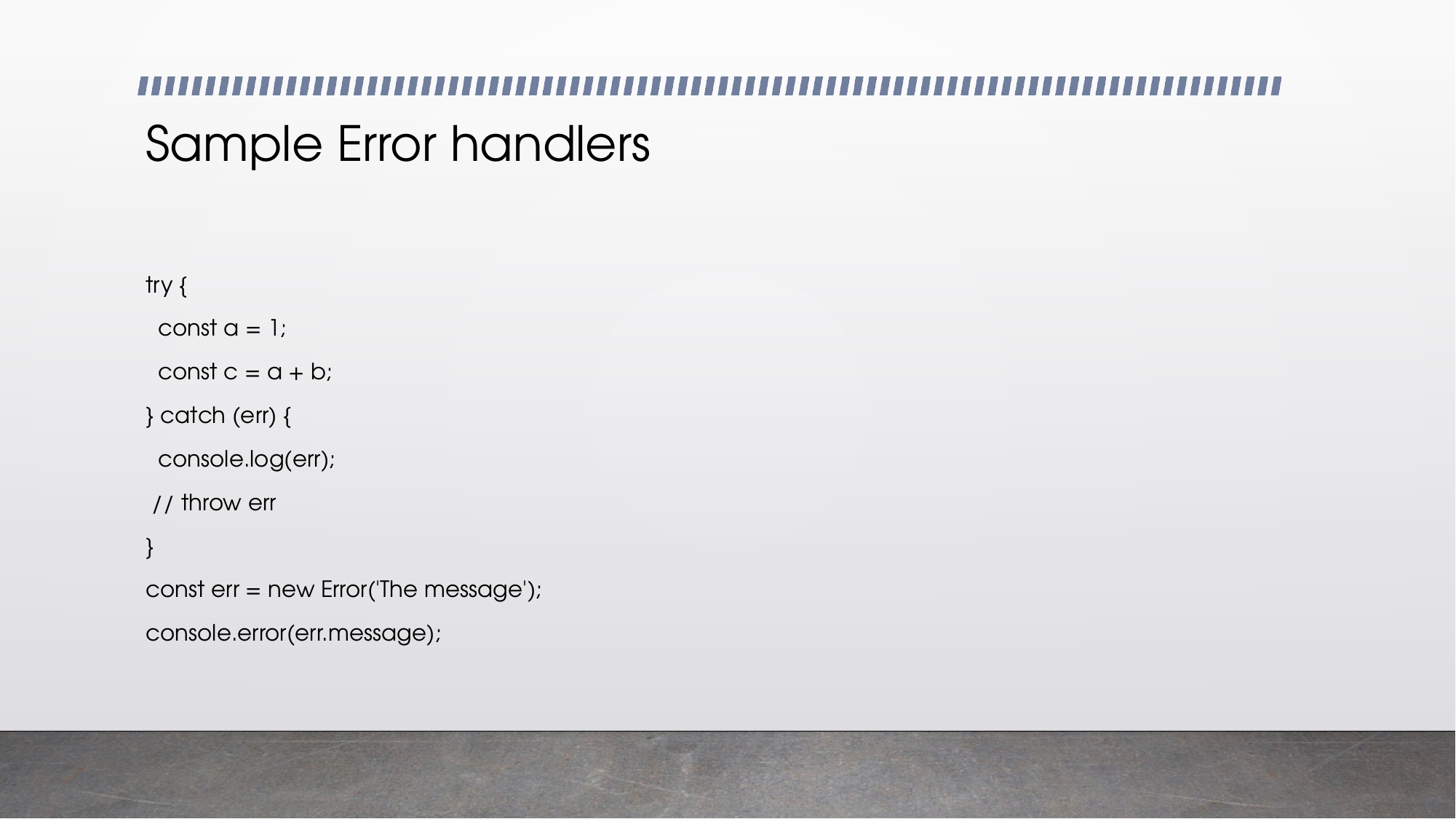

# Sample Error handlers
try {
  const a = 1;
  const c = a + b;
} catch (err) {
  console.log(err);
 // throw err
}
const err = new Error('The message');
console.error(err.message);